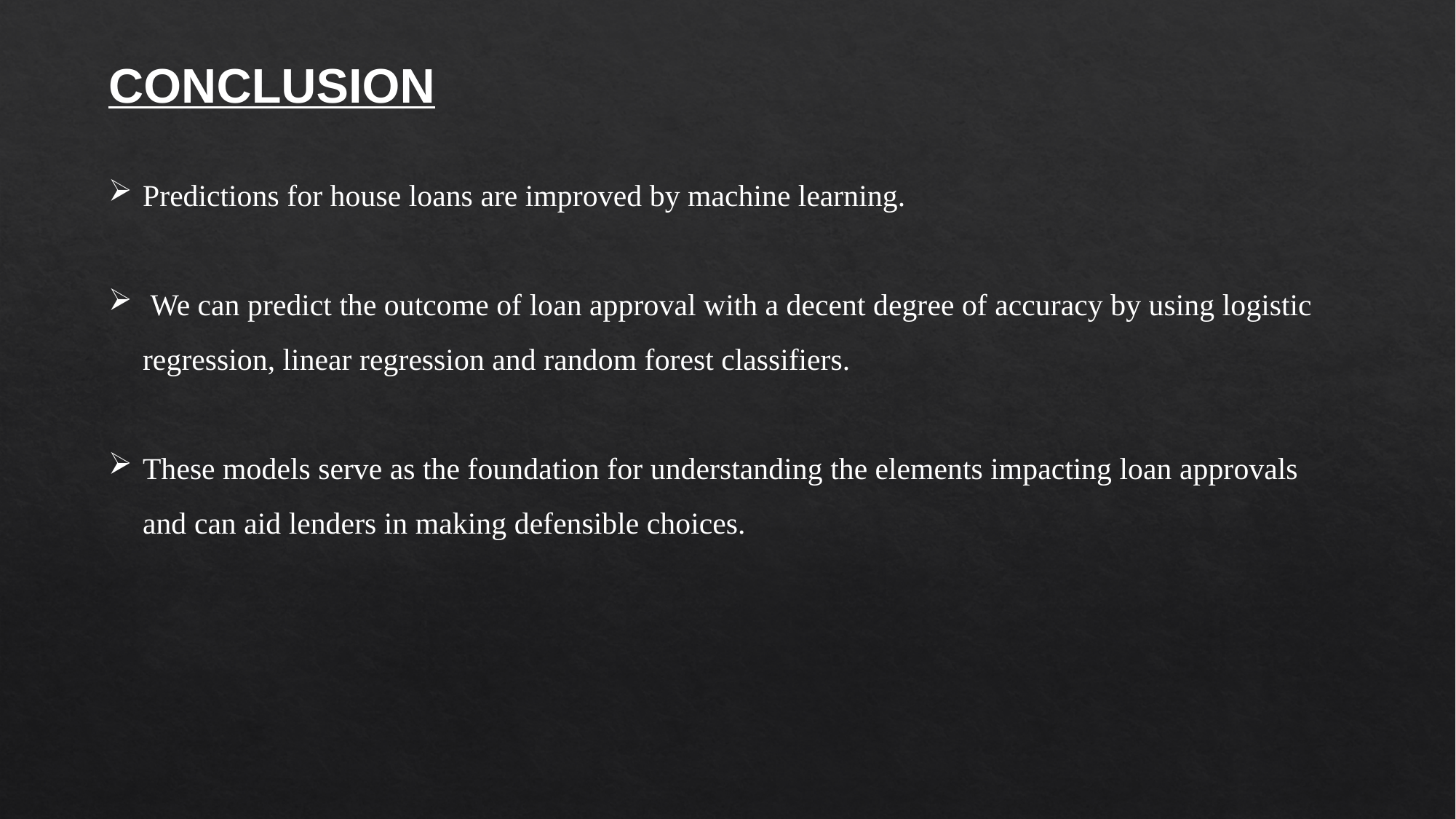

CONCLUSION

Predictions for house loans are improved by machine learning.

 We can predict the outcome of loan approval with a decent degree of accuracy by using logistic regression, linear regression and random forest classifiers.

These models serve as the foundation for understanding the elements impacting loan approvals and can aid lenders in making defensible choices.